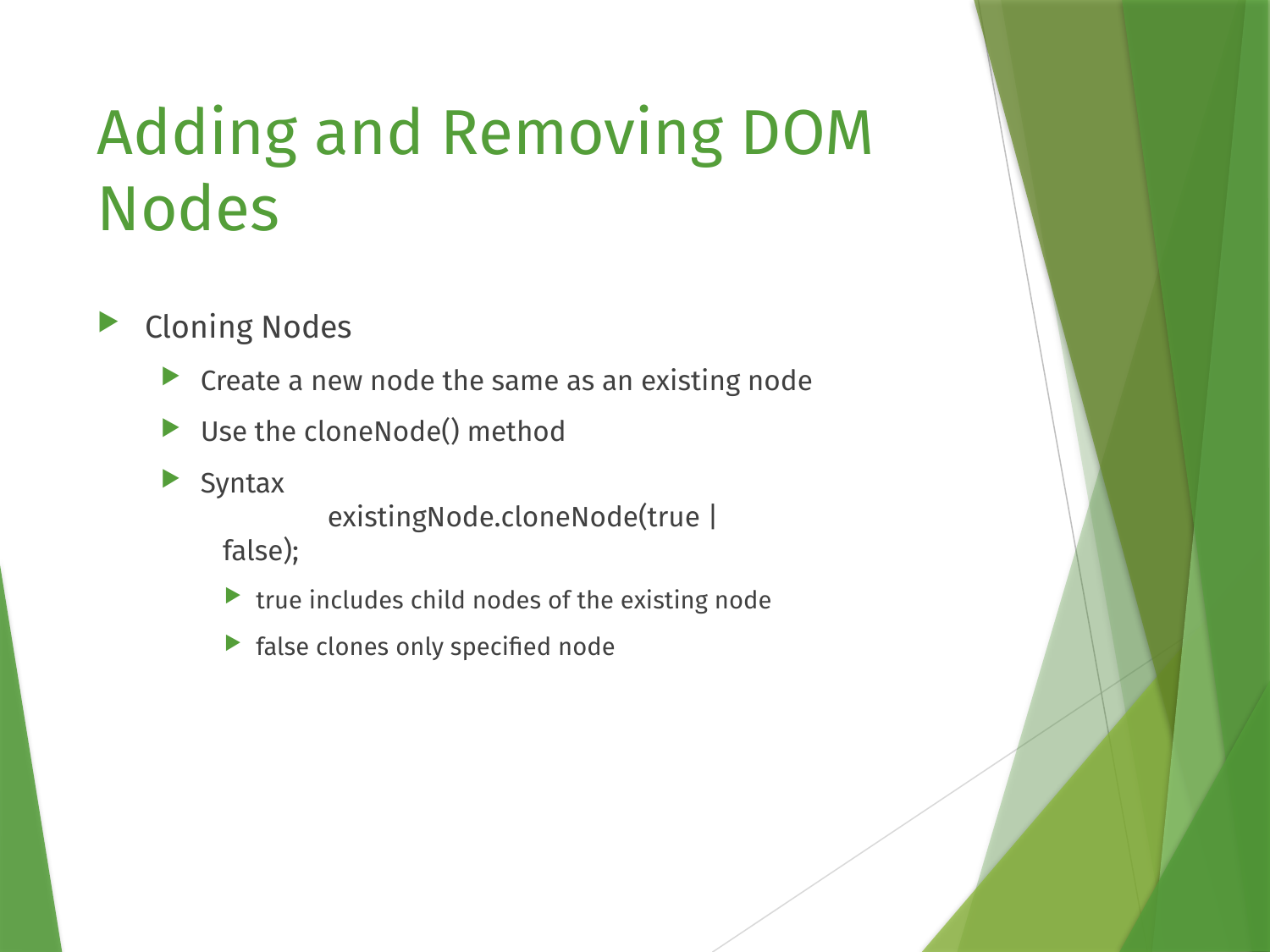

# Adding and Removing DOM Nodes
Cloning Nodes
Create a new node the same as an existing node
Use the cloneNode() method
Syntax
	existingNode.cloneNode(true |
   false);
true includes child nodes of the existing node
false clones only specified node